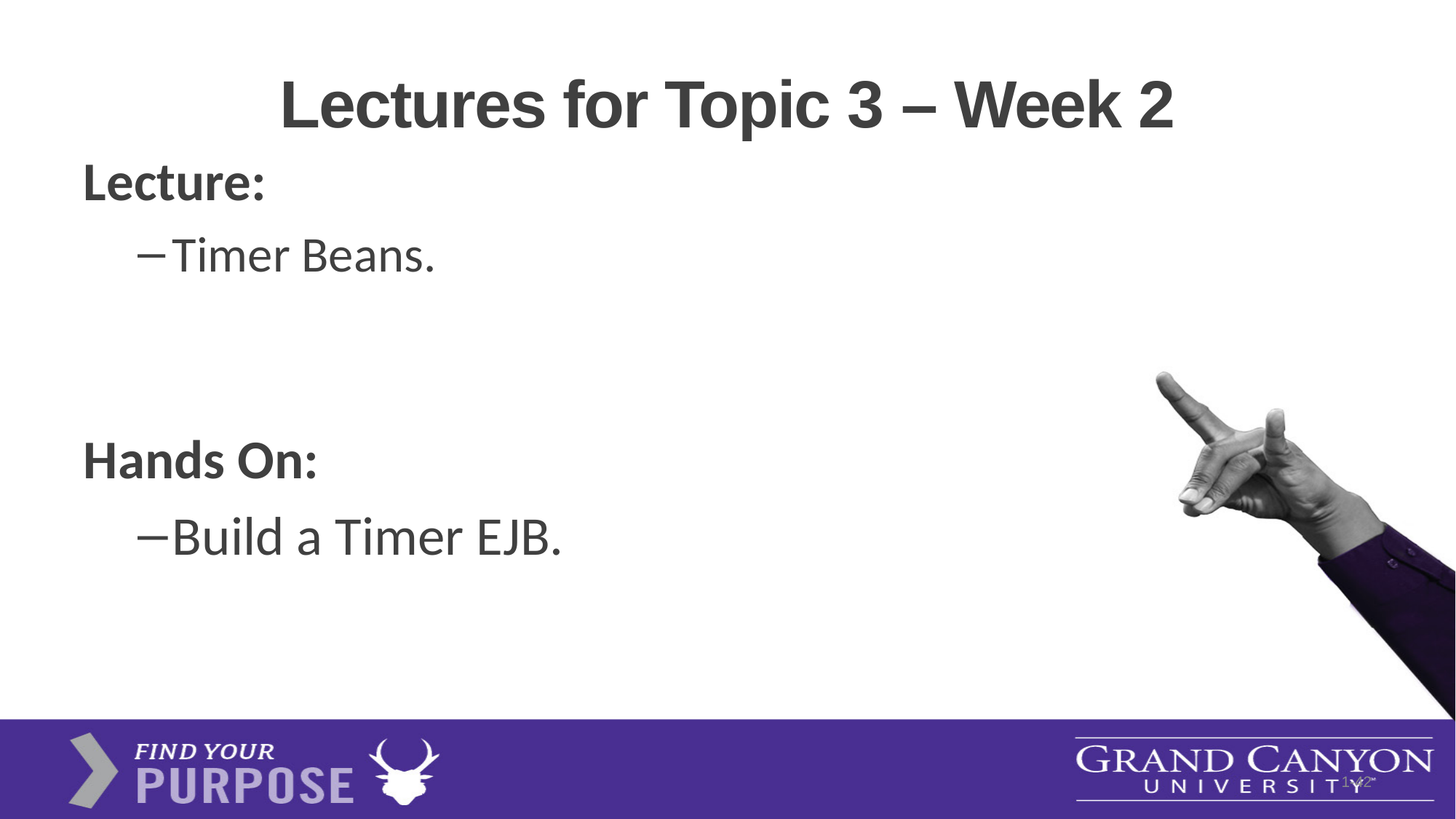

# Lectures for Topic 3 – Week 2
Lecture:
Timer Beans.

Hands On:
Build a Timer EJB.

1-42